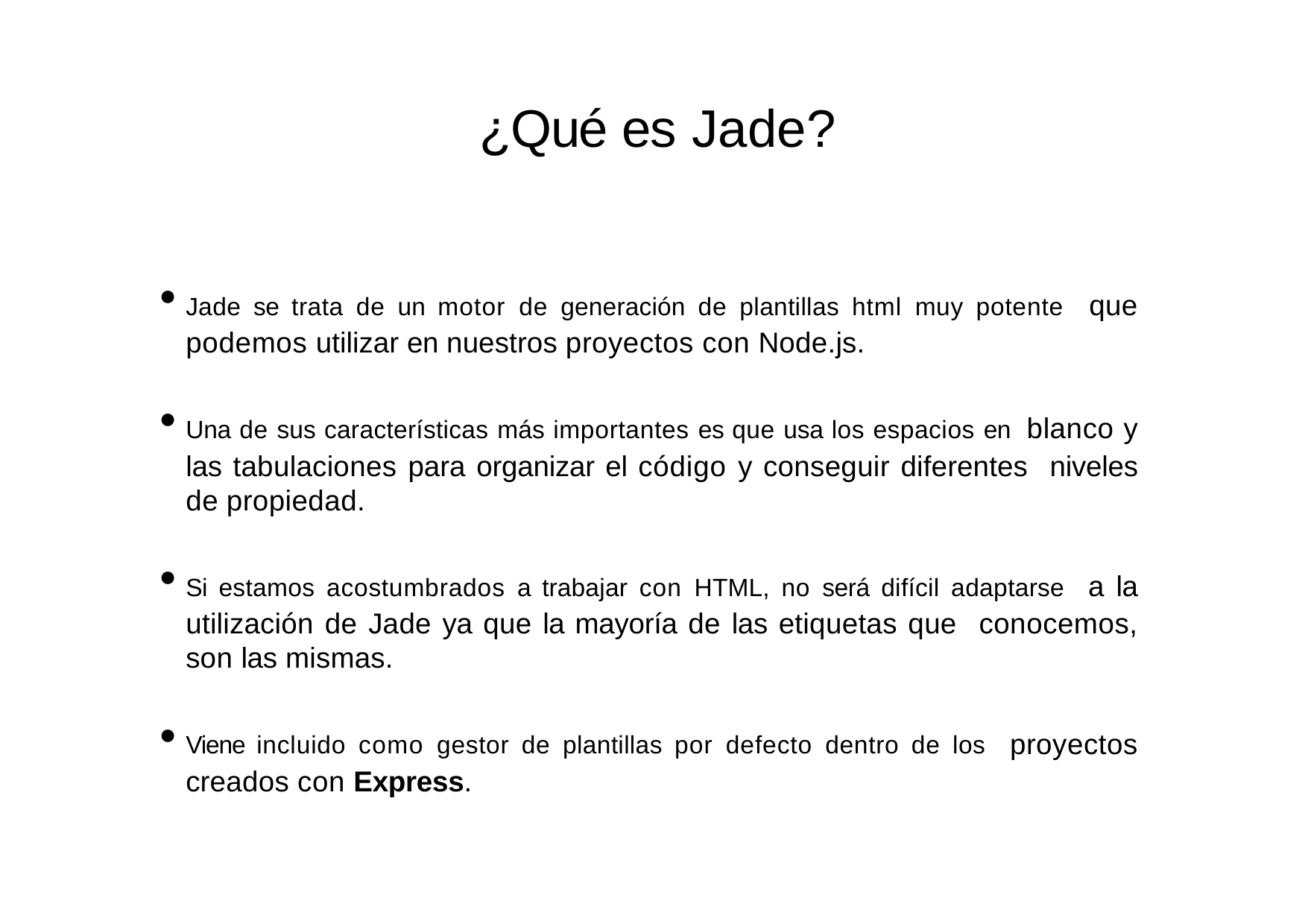

# ¿Qué es Jade?
Jade se trata de un motor de generación de plantillas html muy potente  que podemos utilizar en nuestros proyectos con Node.js.

Una de sus características más importantes es que usa los espacios en  blanco y las tabulaciones para organizar el código y conseguir diferentes  niveles de propiedad.

Si estamos acostumbrados a trabajar con HTML, no será difícil adaptarse  a la utilización de Jade ya que la mayoría de las etiquetas que  conocemos, son las mismas.

Viene incluido como gestor de plantillas por defecto dentro de los  proyectos creados con Express.